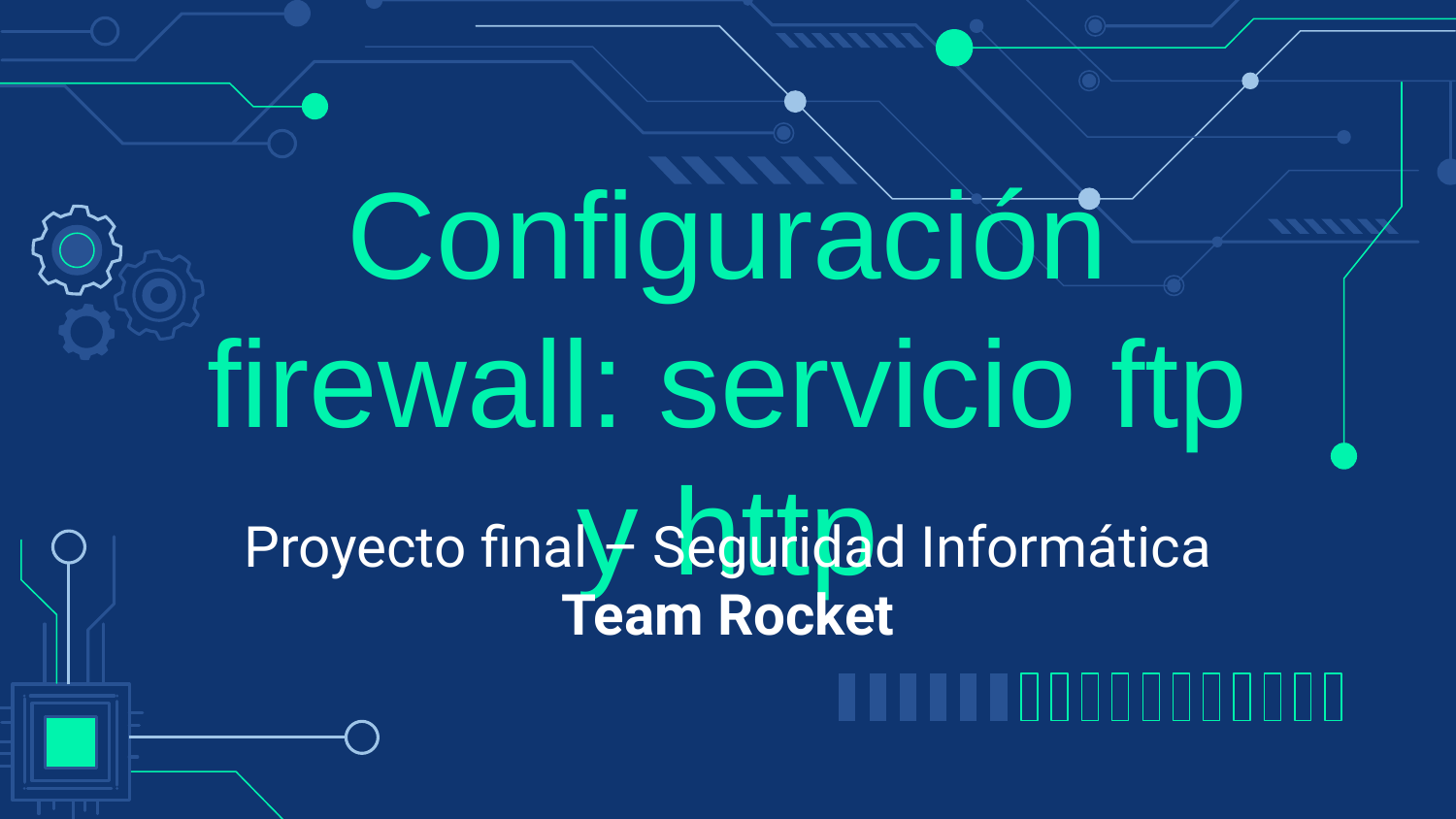

# Configuración firewall: servicio ftp y http
Proyecto final – Seguridad Informática
Team Rocket